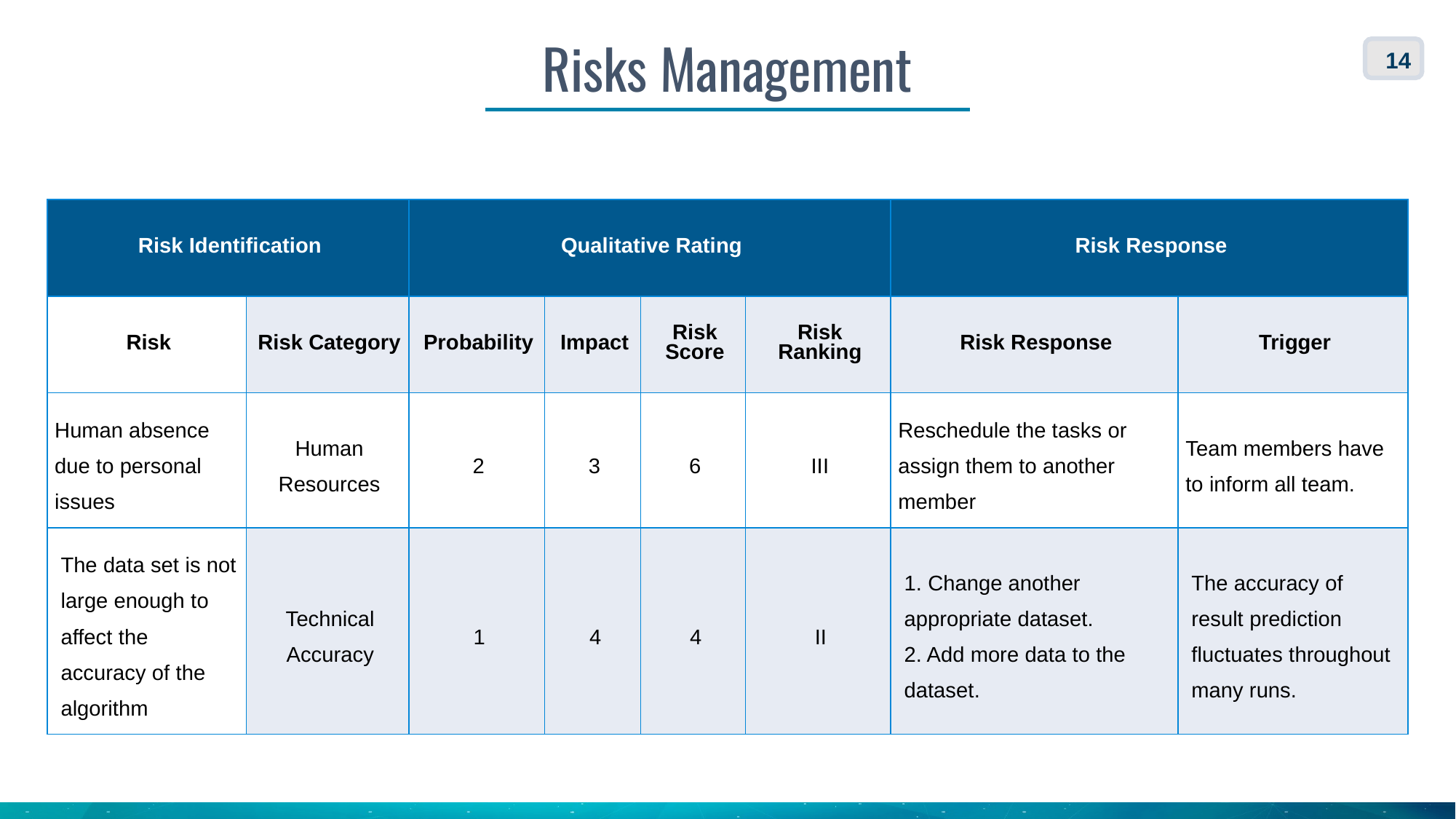

Risks Management

14
| Risk Identification |  | Qualitative Rating |  |  |  | Risk Response |  |
| --- | --- | --- | --- | --- | --- | --- | --- |
| Risk | Risk Category | Probability | Impact | Risk Score | Risk Ranking | Risk Response | Trigger |
| Human absence due to personal issues | Human Resources | 2 | 3 | 6 | III | Reschedule the tasks or assign them to another member | Team members have to inform all team. |
| The data set is not large enough to affect the accuracy of the algorithm | Technical Accuracy | 1 | 4 | 4 | II | 1. Change another appropriate dataset. 2. Add more data to the dataset. | The accuracy of result prediction fluctuates throughout many runs. |